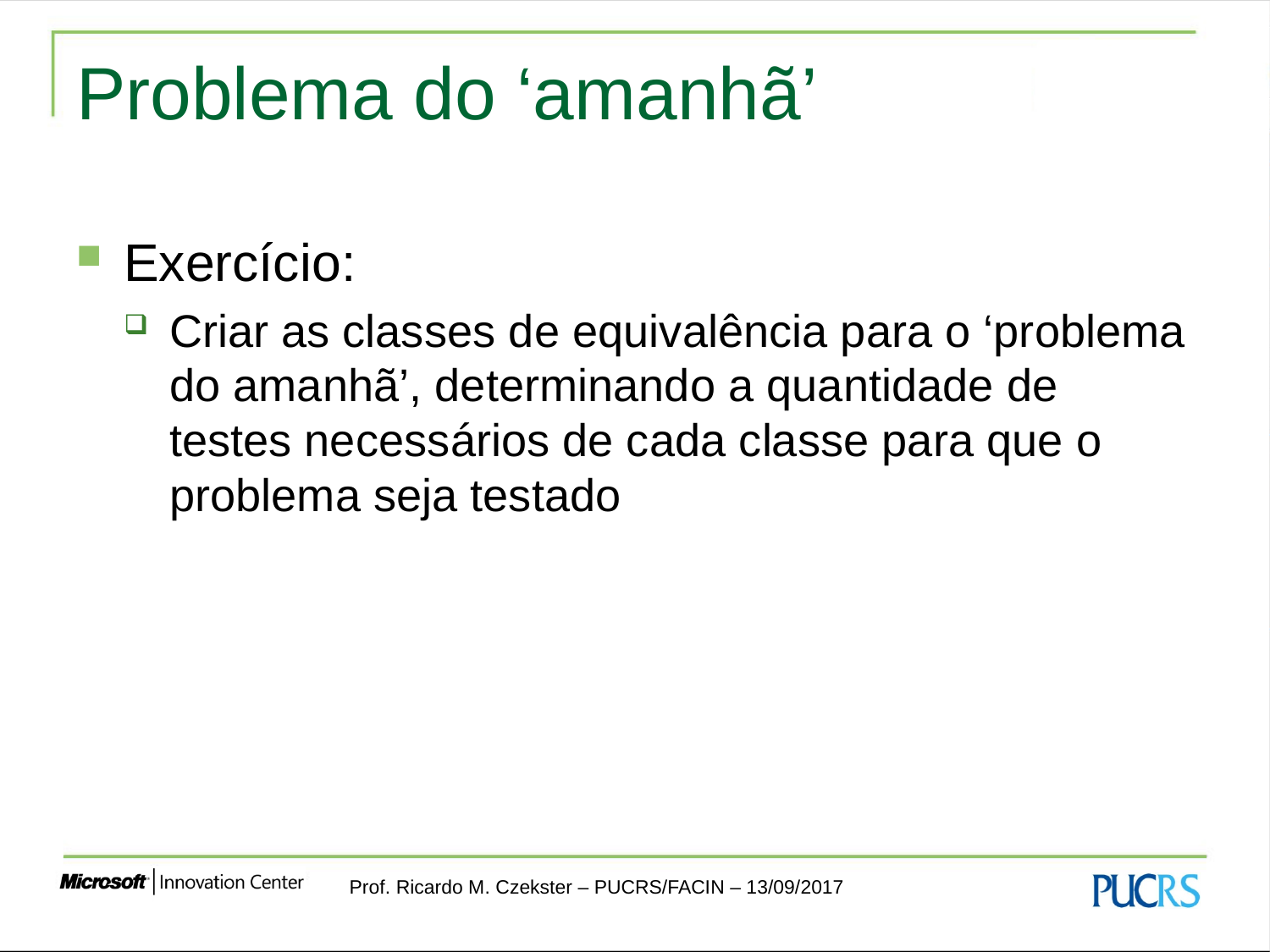

# Problema do ‘amanhã’
Exercício:
Criar as classes de equivalência para o ‘problema do amanhã’, determinando a quantidade de testes necessários de cada classe para que o problema seja testado